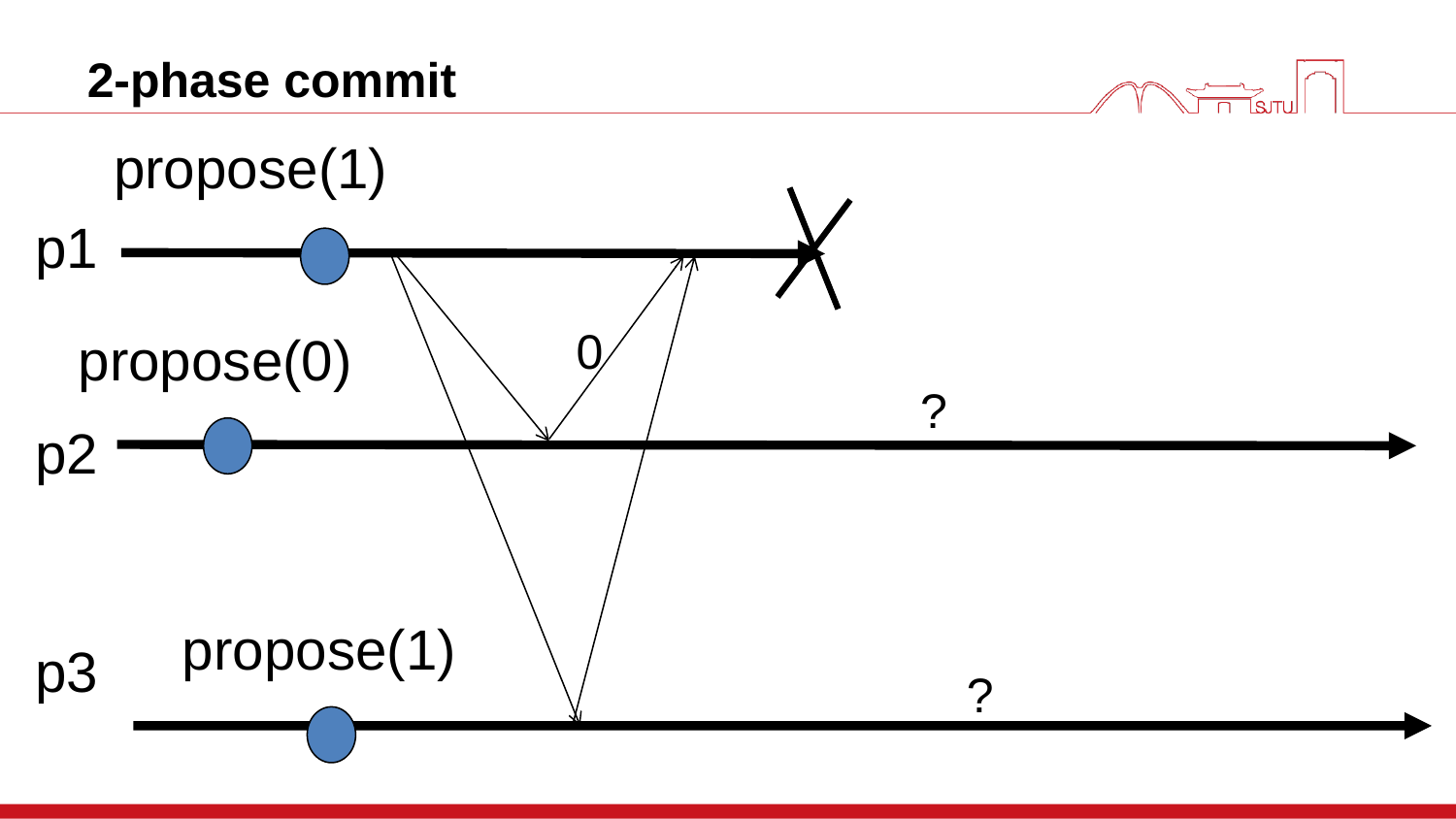

# 2-phase commit
propose(1)

p1

0
propose(0)
?
p2

propose(1)
p3
?